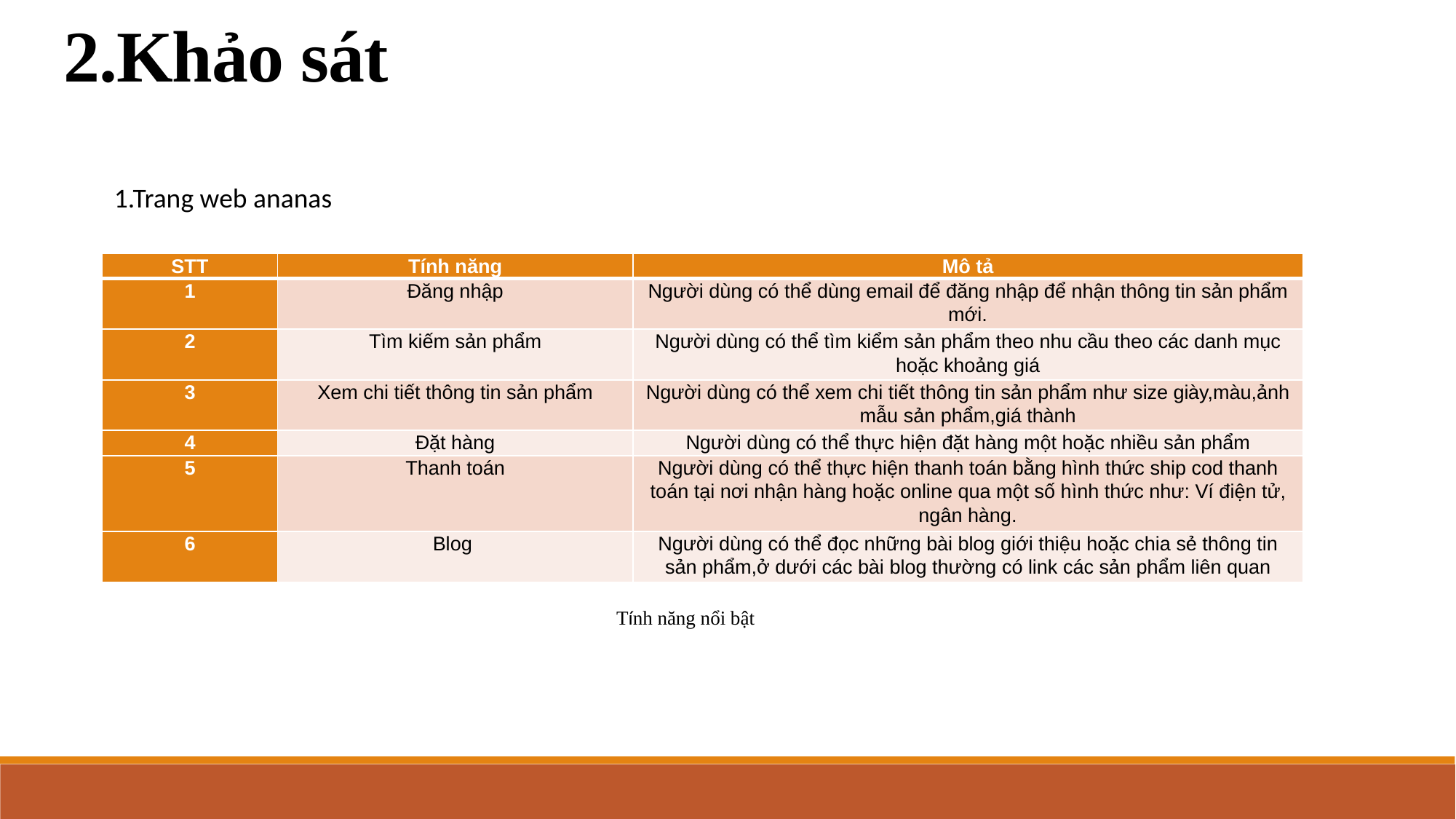

2.Khảo sát
1.Trang web ananas
| STT | Tính năng | Mô tả |
| --- | --- | --- |
| 1 | Đăng nhập | Người dùng có thể dùng email để đăng nhập để nhận thông tin sản phẩm mới. |
| 2 | Tìm kiếm sản phẩm | Người dùng có thể tìm kiểm sản phẩm theo nhu cầu theo các danh mục hoặc khoảng giá |
| 3 | Xem chi tiết thông tin sản phẩm | Người dùng có thể xem chi tiết thông tin sản phẩm như size giày,màu,ảnh mẫu sản phẩm,giá thành |
| 4 | Đặt hàng | Người dùng có thể thực hiện đặt hàng một hoặc nhiều sản phẩm |
| 5 | Thanh toán | Người dùng có thể thực hiện thanh toán bằng hình thức ship cod thanh toán tại nơi nhận hàng hoặc online qua một số hình thức như: Ví điện tử, ngân hàng. |
| 6 | Blog | Người dùng có thể đọc những bài blog giới thiệu hoặc chia sẻ thông tin sản phẩm,ở dưới các bài blog thường có link các sản phẩm liên quan |
Tính năng nổi bật